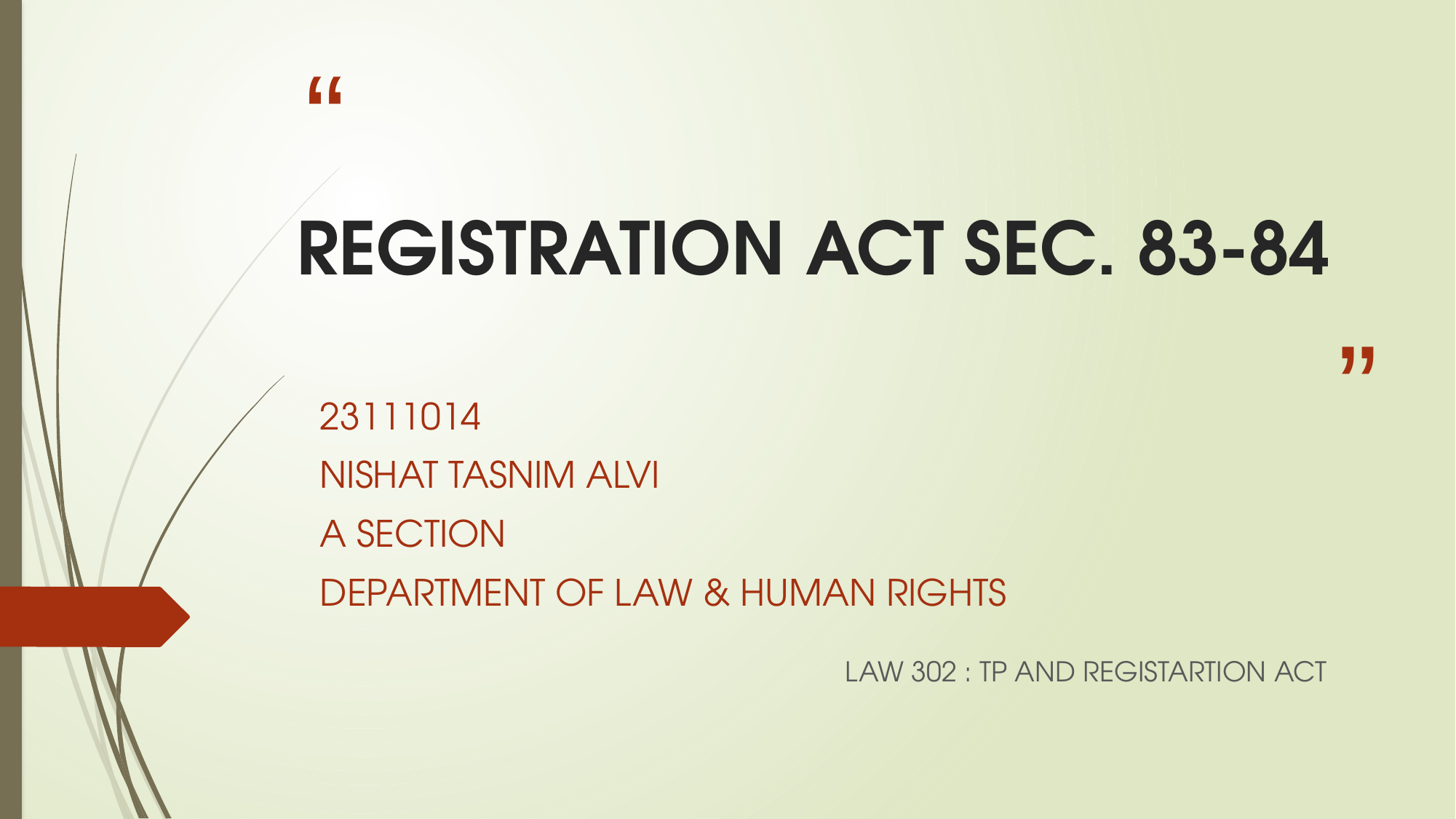

# REGISTRATION ACT SEC. 83-84
23111014
NISHAT TASNIM ALVI
A SECTION
DEPARTMENT OF LAW & HUMAN RIGHTS
LAW 302 : TP AND REGISTARTION ACT